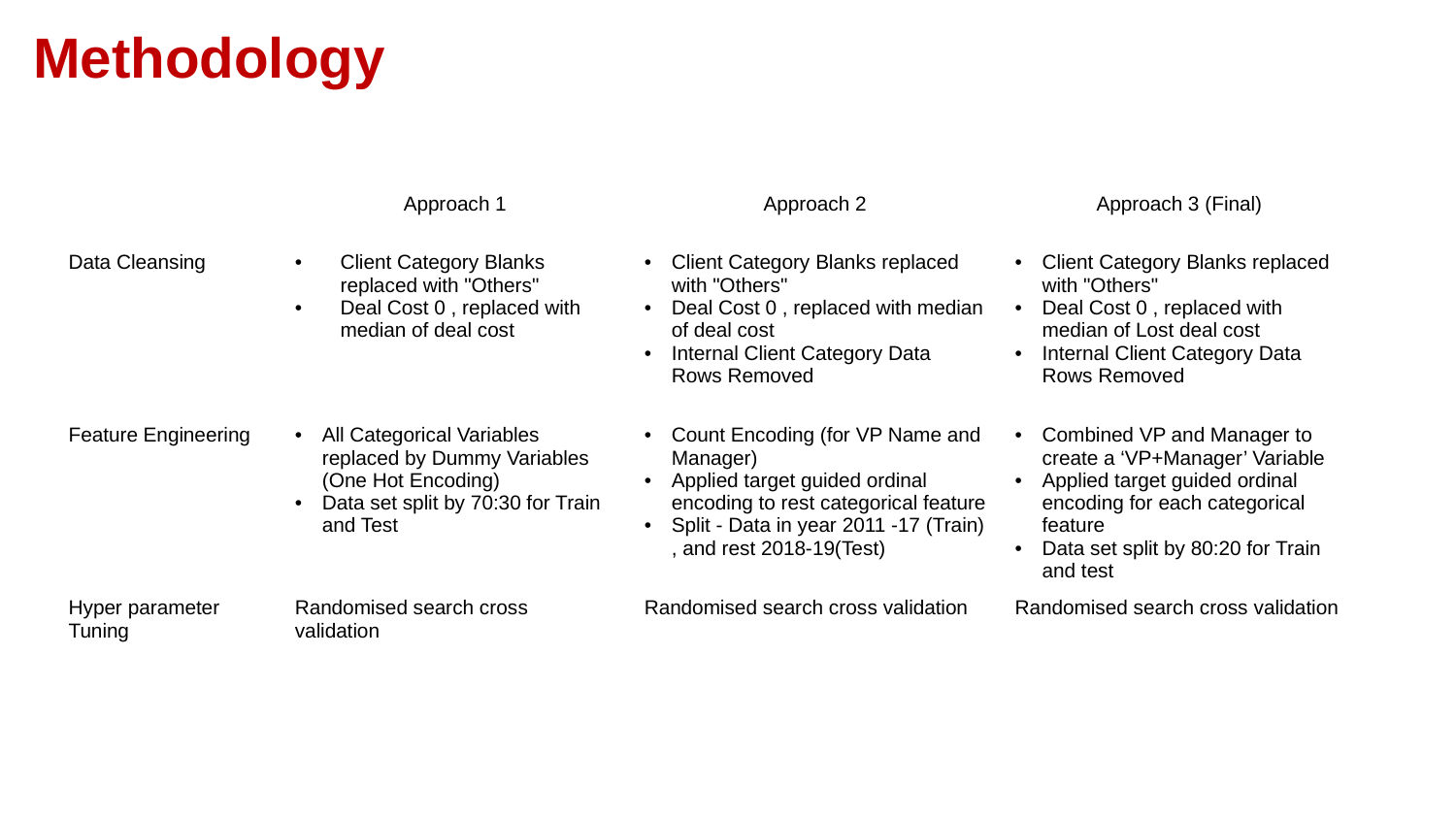

# Methodology
|  | Approach 1 | Approach 2 | Approach 3 (Final) |
| --- | --- | --- | --- |
| Data Cleansing | Client Category Blanks replaced with "Others" Deal Cost 0 , replaced with median of deal cost | Client Category Blanks replaced with "Others" Deal Cost 0 , replaced with median of deal cost Internal Client Category Data Rows Removed | Client Category Blanks replaced with "Others" Deal Cost 0 , replaced with median of Lost deal cost  Internal Client Category Data Rows Removed |
| Feature Engineering | All Categorical Variables replaced by Dummy Variables (One Hot Encoding) Data set split by 70:30 for Train and Test | Count Encoding (for VP Name and Manager)  Applied target guided ordinal encoding to rest categorical feature Split - Data in year 2011 -17 (Train) , and rest 2018-19(Test) | Combined VP and Manager to create a ‘VP+Manager’ Variable Applied target guided ordinal encoding for each categorical feature Data set split by 80:20 for Train and test |
| Hyper parameter Tuning | Randomised search cross validation | Randomised search cross validation | Randomised search cross validation |
|  |  |  |  |